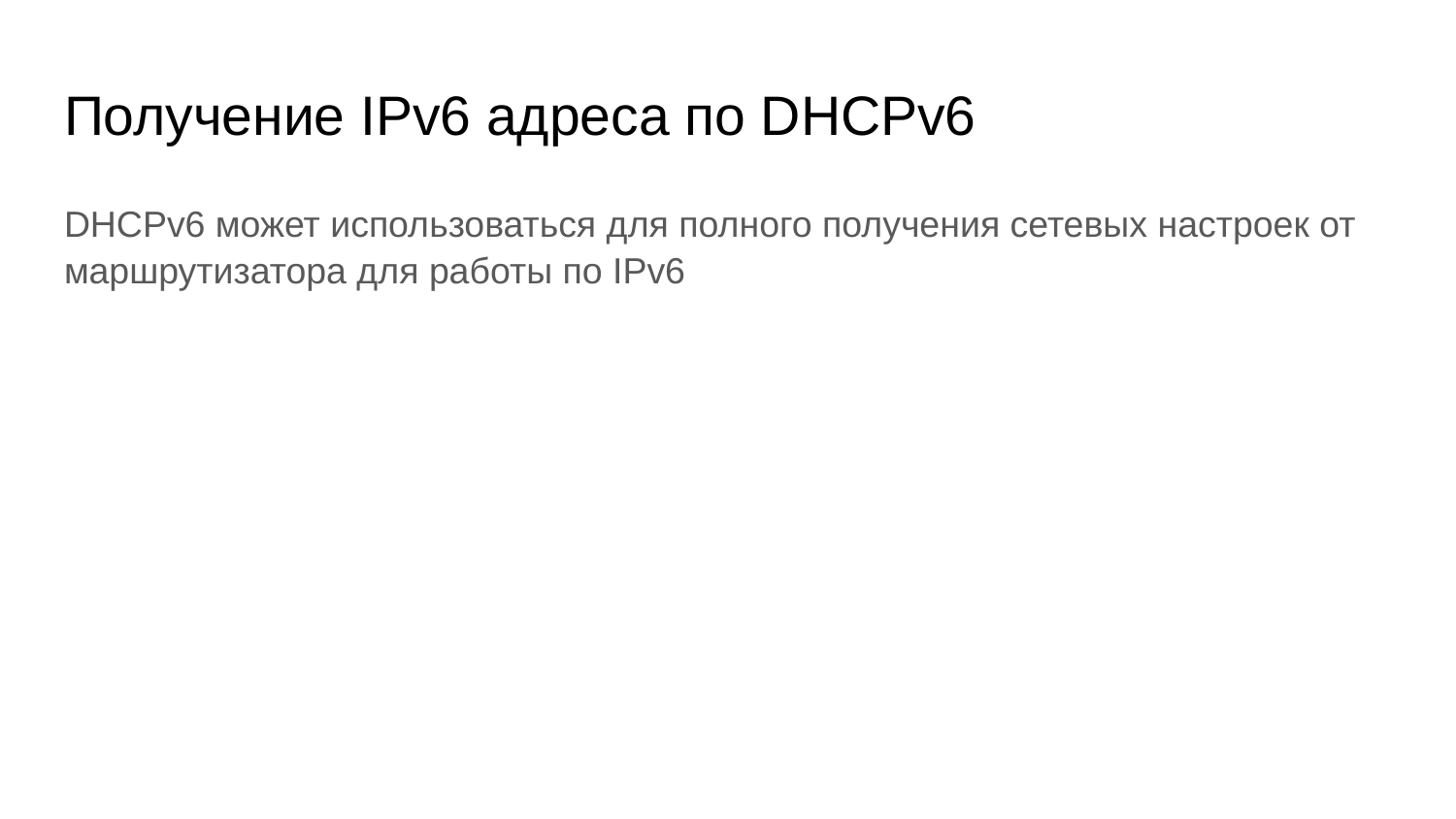

# Получение IPv6 адреса по DHCPv6
DHCPv6 может использоваться для полного получения сетевых настроек от маршрутизатора для работы по IPv6